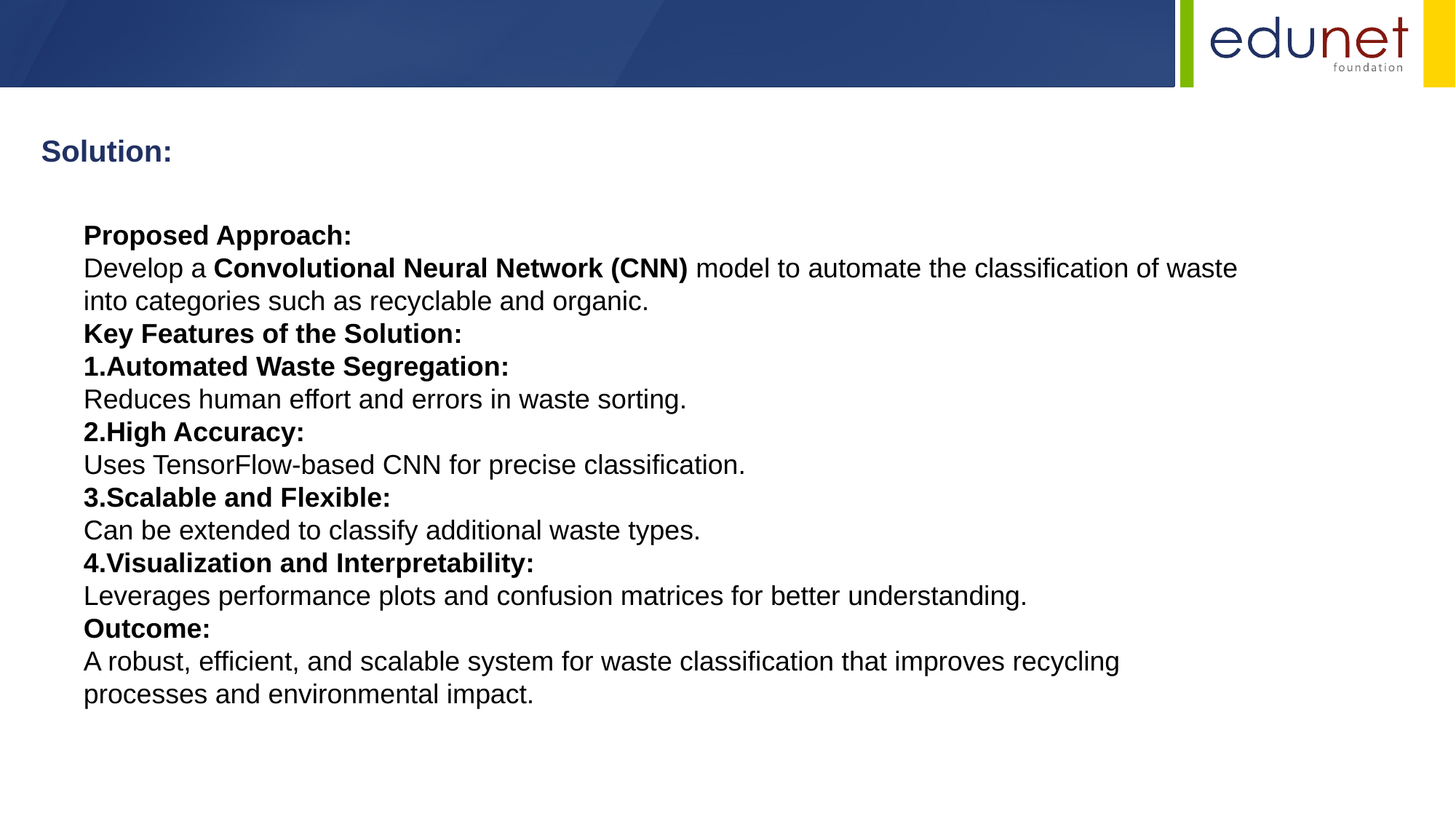

Solution:
Proposed Approach:
Develop a Convolutional Neural Network (CNN) model to automate the classification of waste into categories such as recyclable and organic.
Key Features of the Solution:
Automated Waste Segregation:
Reduces human effort and errors in waste sorting.
High Accuracy:
Uses TensorFlow-based CNN for precise classification.
Scalable and Flexible:
Can be extended to classify additional waste types.
Visualization and Interpretability:
Leverages performance plots and confusion matrices for better understanding.
Outcome:
A robust, efficient, and scalable system for waste classification that improves recycling processes and environmental impact.